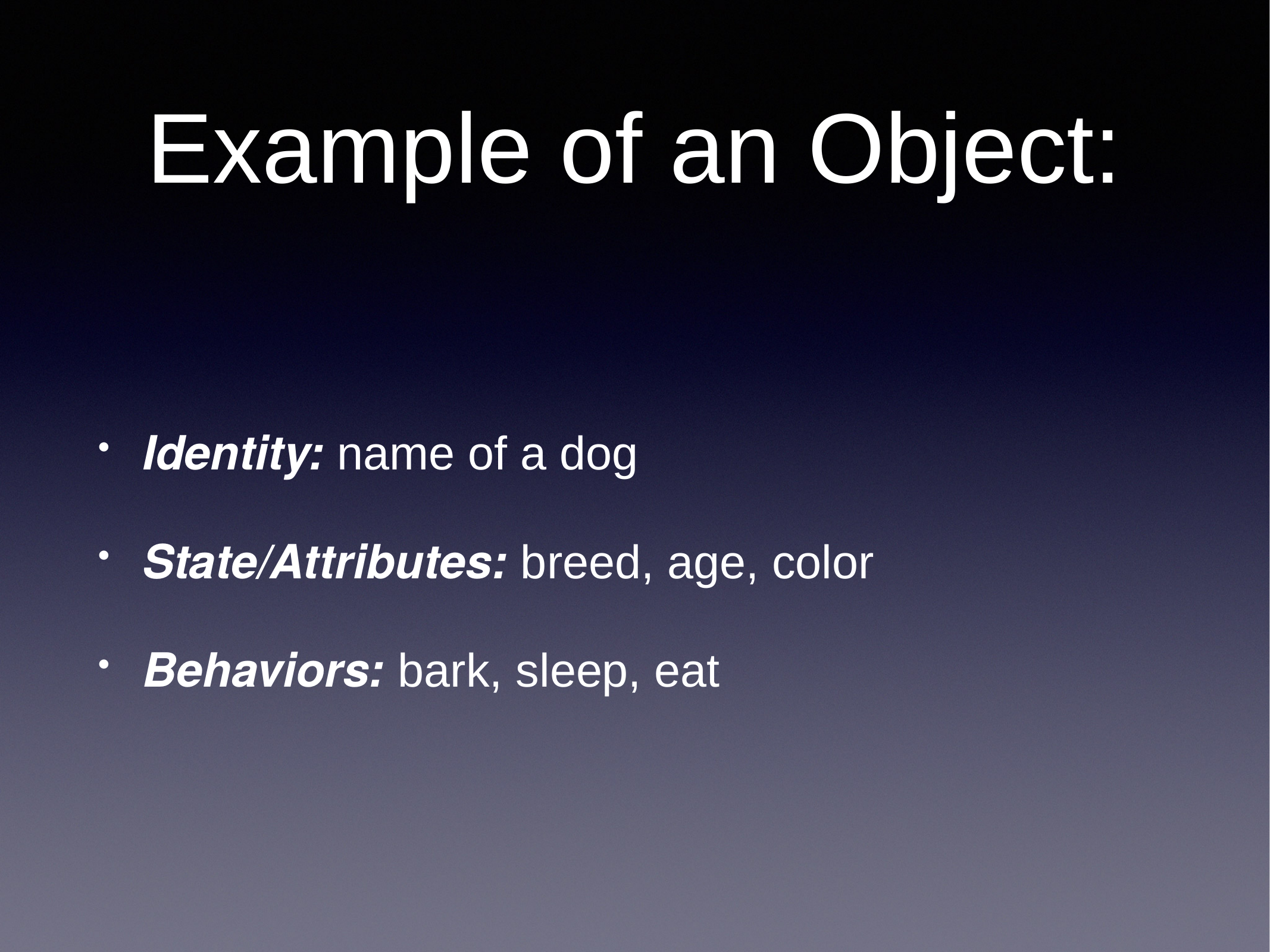

# Example of an Object:
Identity: name of a dog
State/Attributes: breed, age, color
Behaviors: bark, sleep, eat